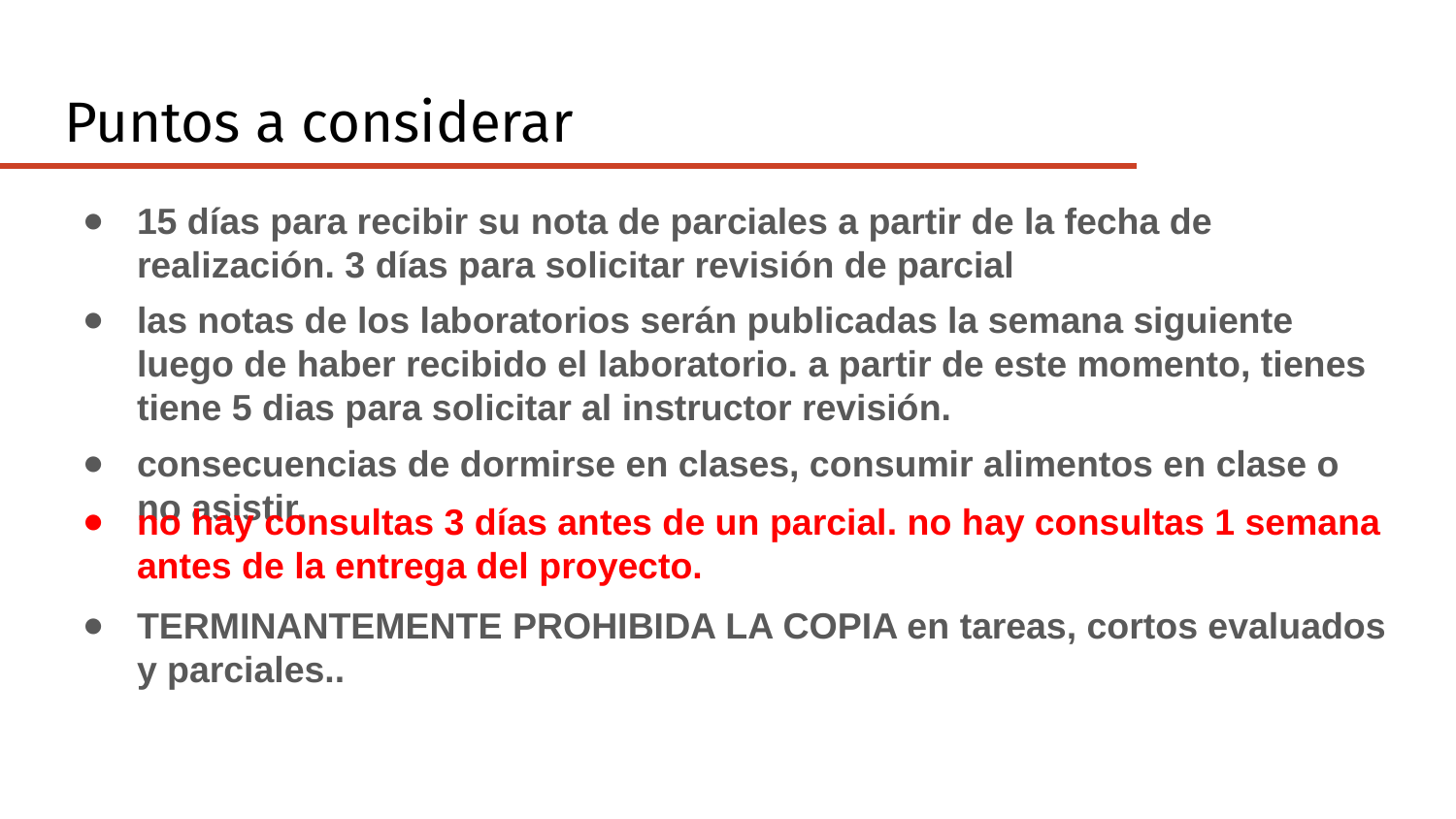

# Puntos a considerar
15 días para recibir su nota de parciales a partir de la fecha de realización. 3 días para solicitar revisión de parcial

las notas de los laboratorios serán publicadas la semana siguiente luego de haber recibido el laboratorio. a partir de este momento, tienes tiene 5 dias para solicitar al instructor revisión.

consecuencias de dormirse en clases, consumir alimentos en clase o no asistir.

no hay consultas 3 días antes de un parcial. no hay consultas 1 semana antes de la entrega del proyecto.

TERMINANTEMENTE PROHIBIDA LA COPIA en tareas, cortos evaluados y parciales..